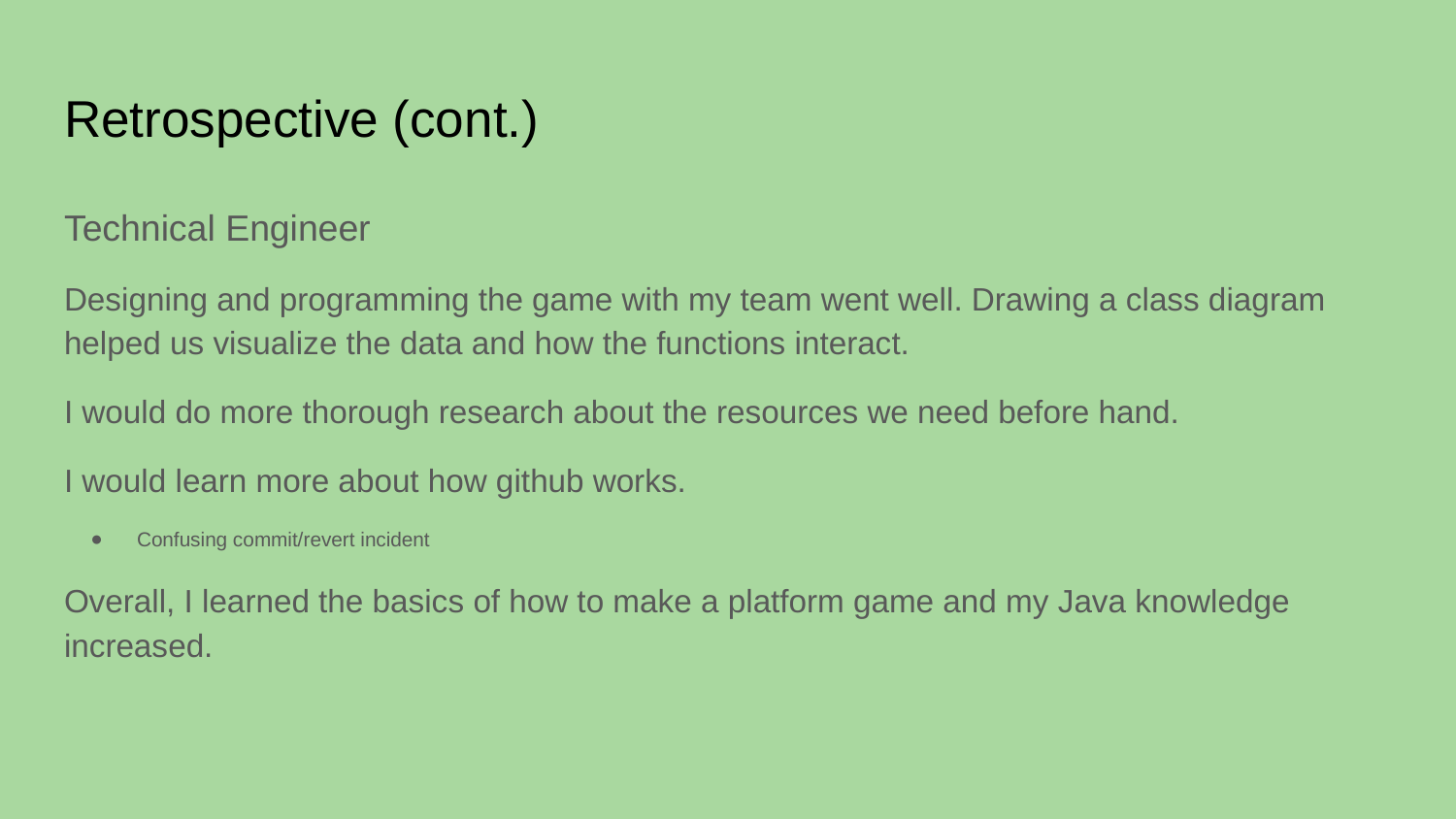

# Retrospective (cont.)
Technical Engineer
Designing and programming the game with my team went well. Drawing a class diagram helped us visualize the data and how the functions interact.
I would do more thorough research about the resources we need before hand.
I would learn more about how github works.
Confusing commit/revert incident
Overall, I learned the basics of how to make a platform game and my Java knowledge increased.